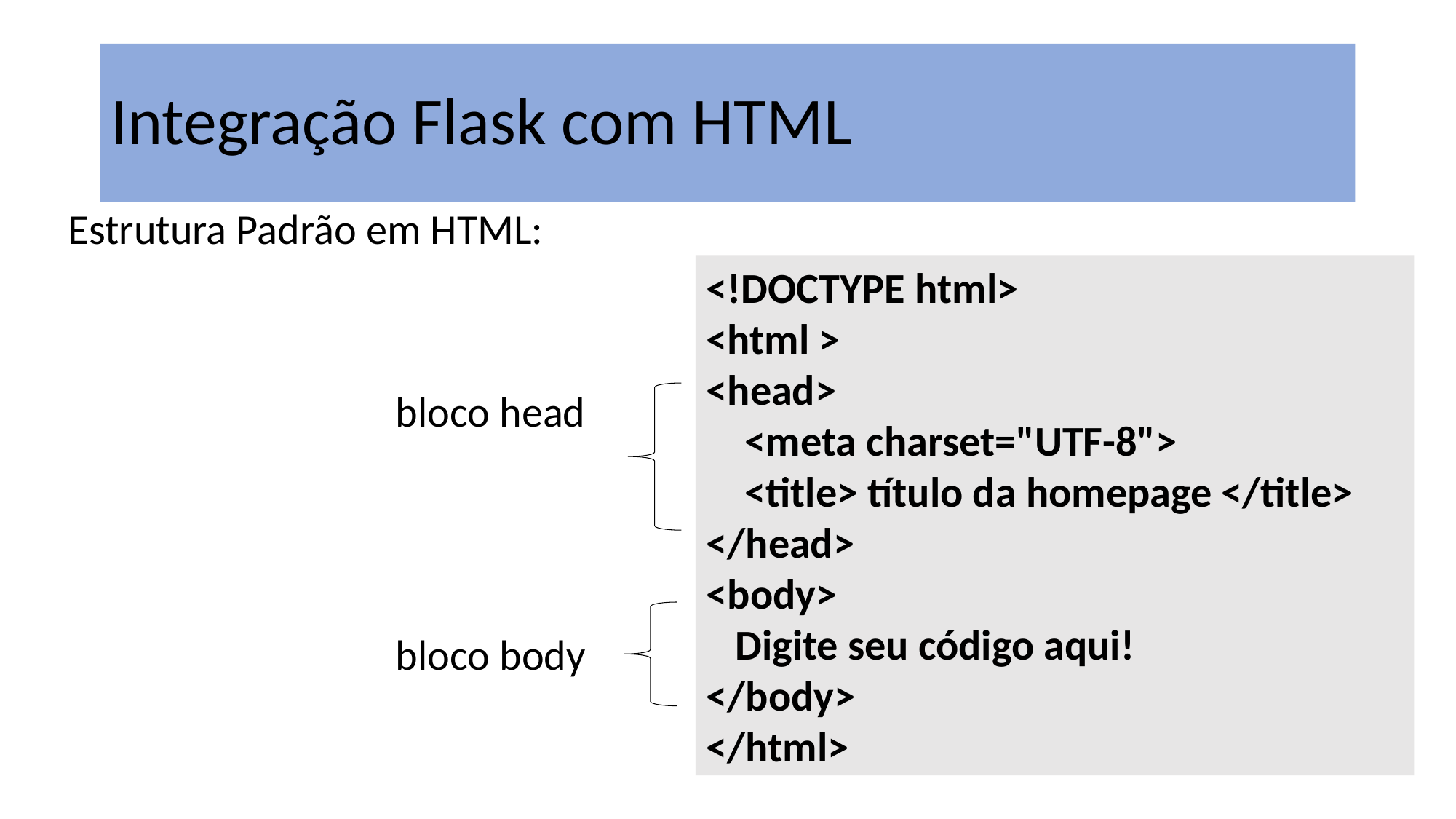

# Integração Flask com HTML
Estrutura Padrão em HTML:

			bloco head

			bloco body

<!DOCTYPE html>
<html >
<head>
    <meta charset="UTF-8">
    <title> título da homepage </title>
</head>
<body>
   Digite seu código aqui!
</body>
</html>